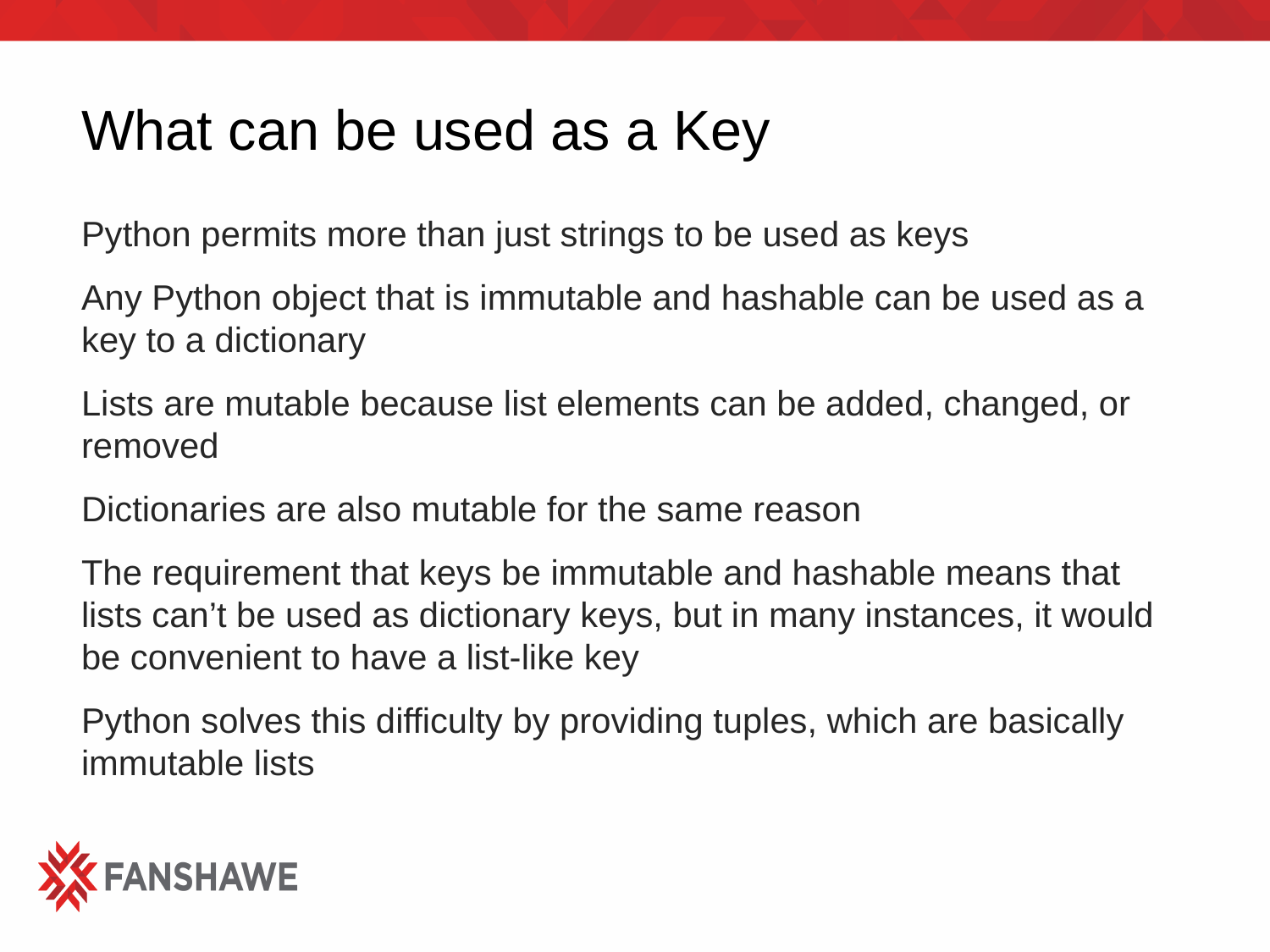

# What can be used as a Key
Python permits more than just strings to be used as keys
Any Python object that is immutable and hashable can be used as a key to a dictionary
Lists are mutable because list elements can be added, changed, or removed
Dictionaries are also mutable for the same reason
The requirement that keys be immutable and hashable means that lists can’t be used as dictionary keys, but in many instances, it would be convenient to have a list-like key
Python solves this difficulty by providing tuples, which are basically immutable lists